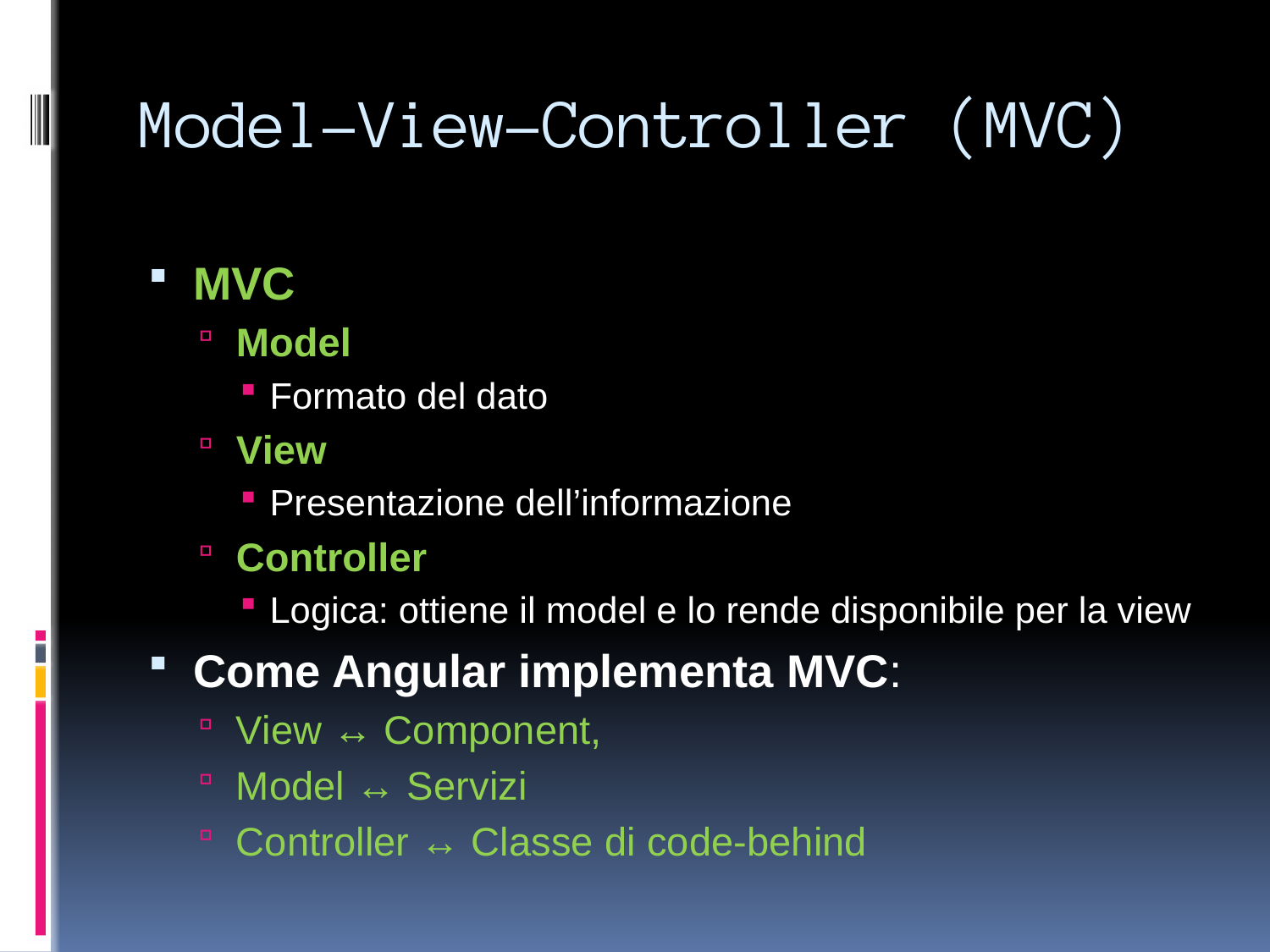

# Model-View-Controller (MVC)
MVC
Model
Formato del dato
View
Presentazione dell’informazione
Controller
Logica: ottiene il model e lo rende disponibile per la view
Come Angular implementa MVC:
View ↔ Component,
Model ↔ Servizi
Controller ↔ Classe di code-behind